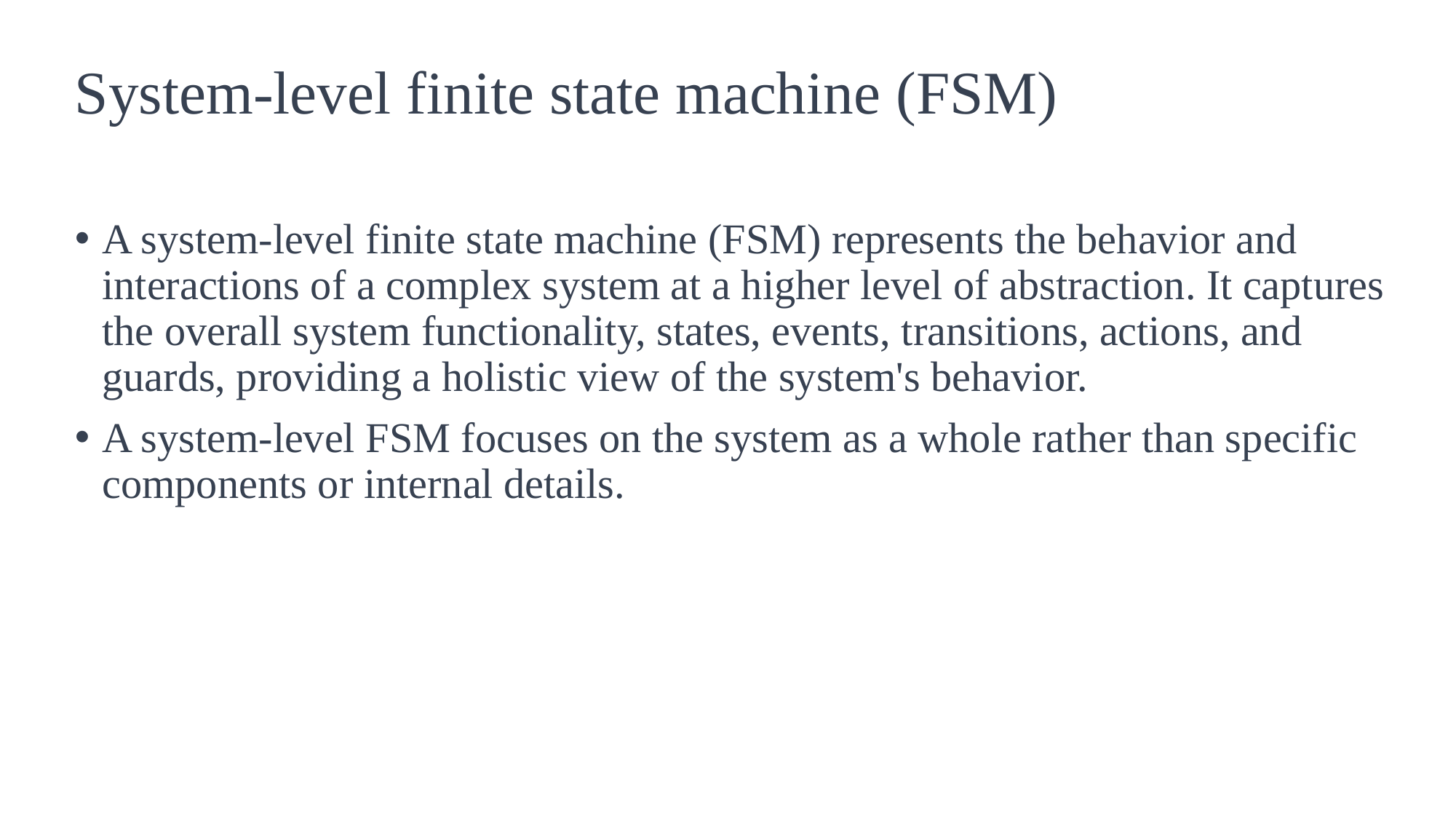

# System-level finite state machine (FSM)
A system-level finite state machine (FSM) represents the behavior and interactions of a complex system at a higher level of abstraction. It captures the overall system functionality, states, events, transitions, actions, and guards, providing a holistic view of the system's behavior.
A system-level FSM focuses on the system as a whole rather than specific components or internal details.